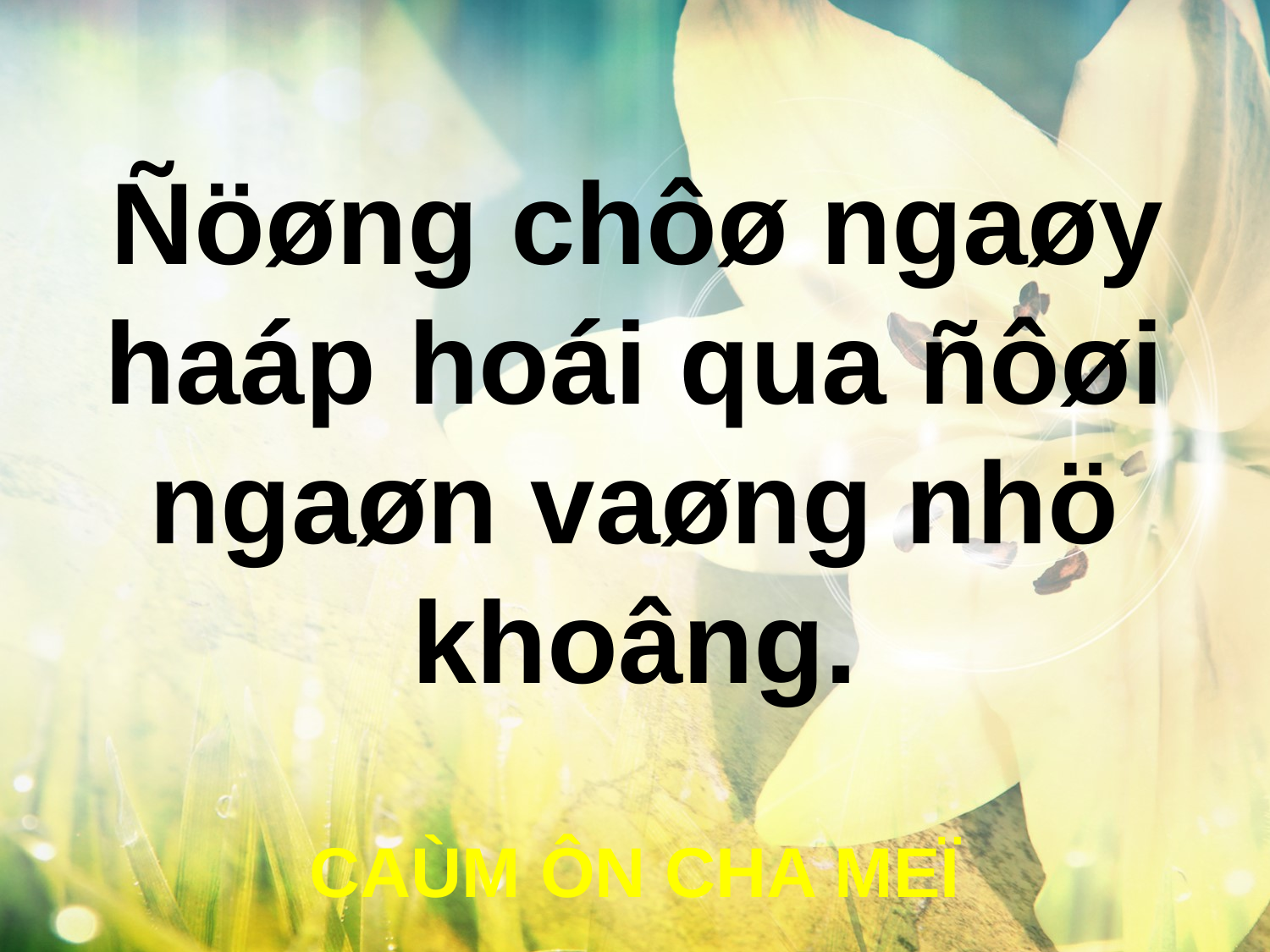

Ñöøng chôø ngaøy
haáp hoái qua ñôøi ngaøn vaøng nhö khoâng.
CAÙM ÔN CHA MEÏ